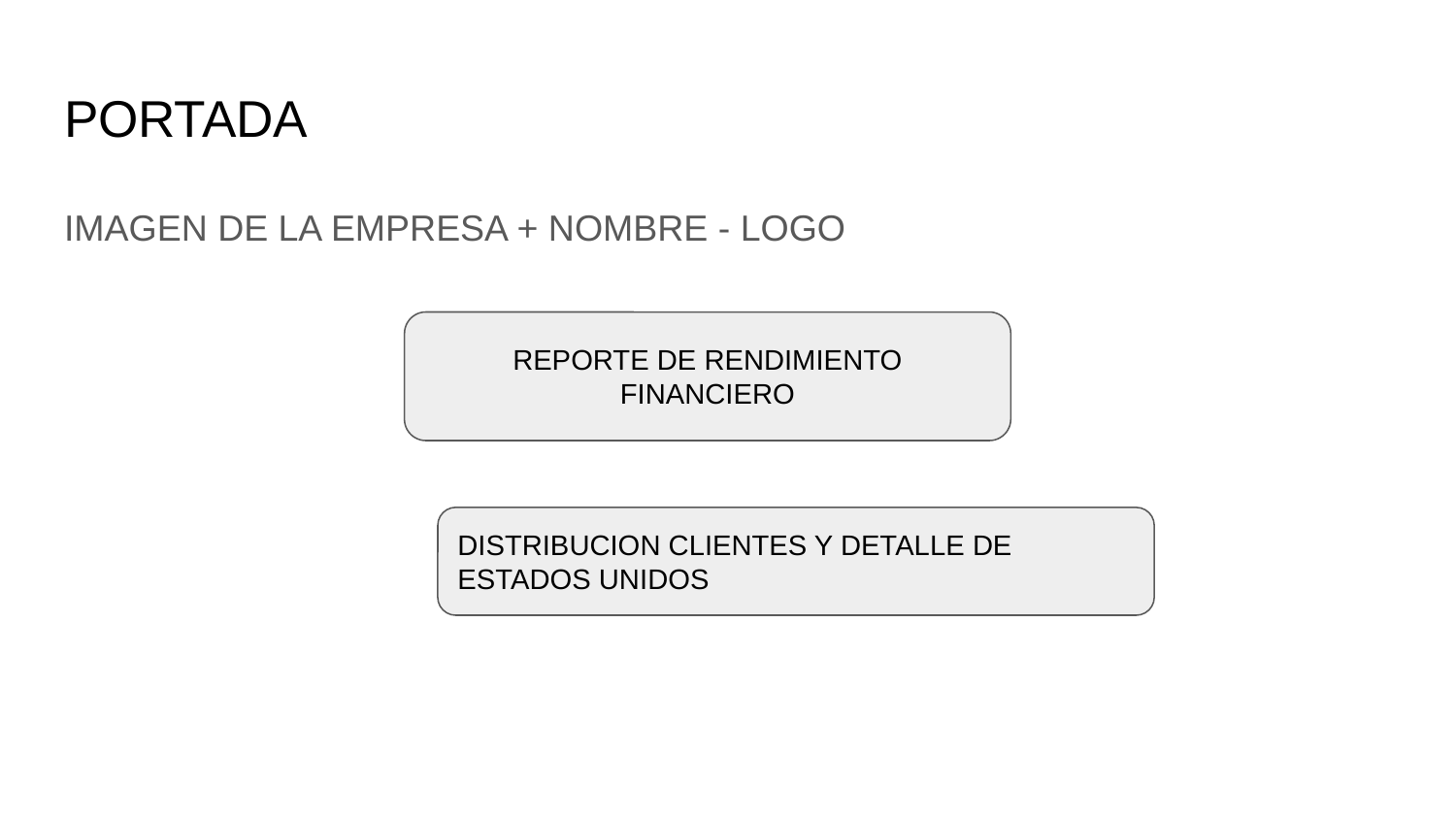

# PORTADA
IMAGEN DE LA EMPRESA + NOMBRE - LOGO
REPORTE DE RENDIMIENTO FINANCIERO
DISTRIBUCION CLIENTES Y DETALLE DE ESTADOS UNIDOS